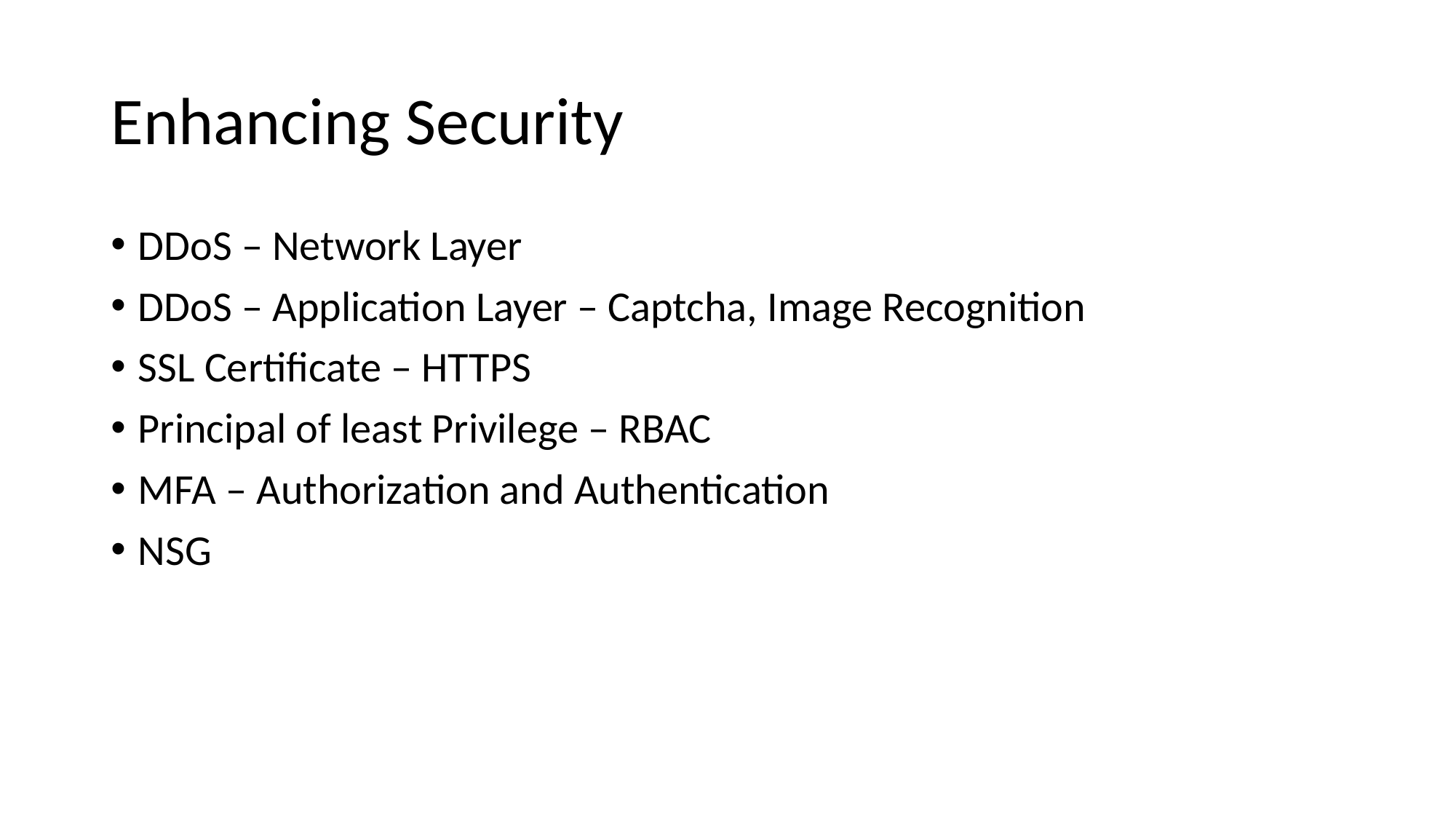

# Enhancing Security
DDoS – Network Layer
DDoS – Application Layer – Captcha, Image Recognition
SSL Certificate – HTTPS
Principal of least Privilege – RBAC
MFA – Authorization and Authentication
NSG